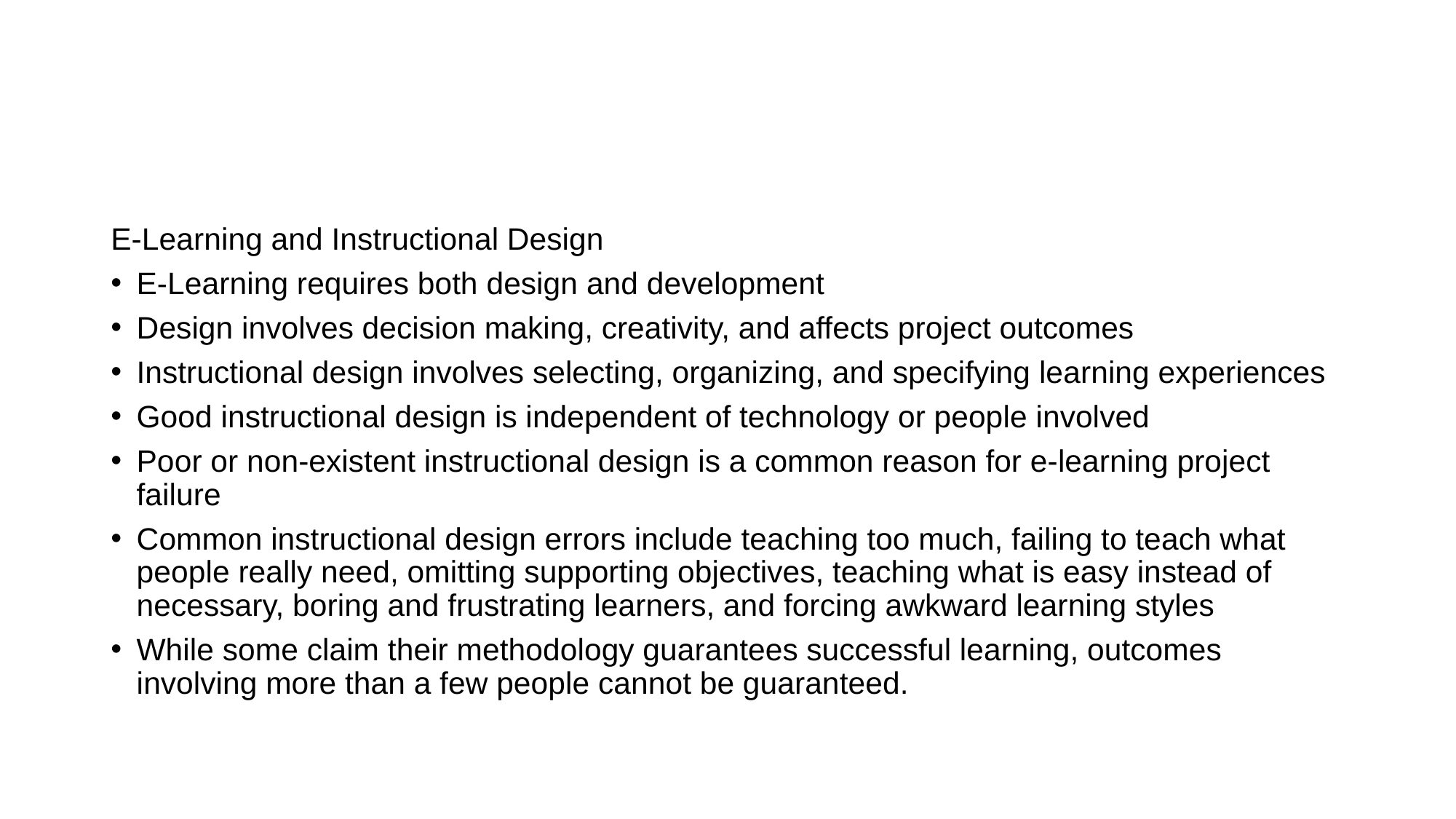

#
E-Learning and Instructional Design
E-Learning requires both design and development
Design involves decision making, creativity, and affects project outcomes
Instructional design involves selecting, organizing, and specifying learning experiences
Good instructional design is independent of technology or people involved
Poor or non-existent instructional design is a common reason for e-learning project failure
Common instructional design errors include teaching too much, failing to teach what people really need, omitting supporting objectives, teaching what is easy instead of necessary, boring and frustrating learners, and forcing awkward learning styles
While some claim their methodology guarantees successful learning, outcomes involving more than a few people cannot be guaranteed.